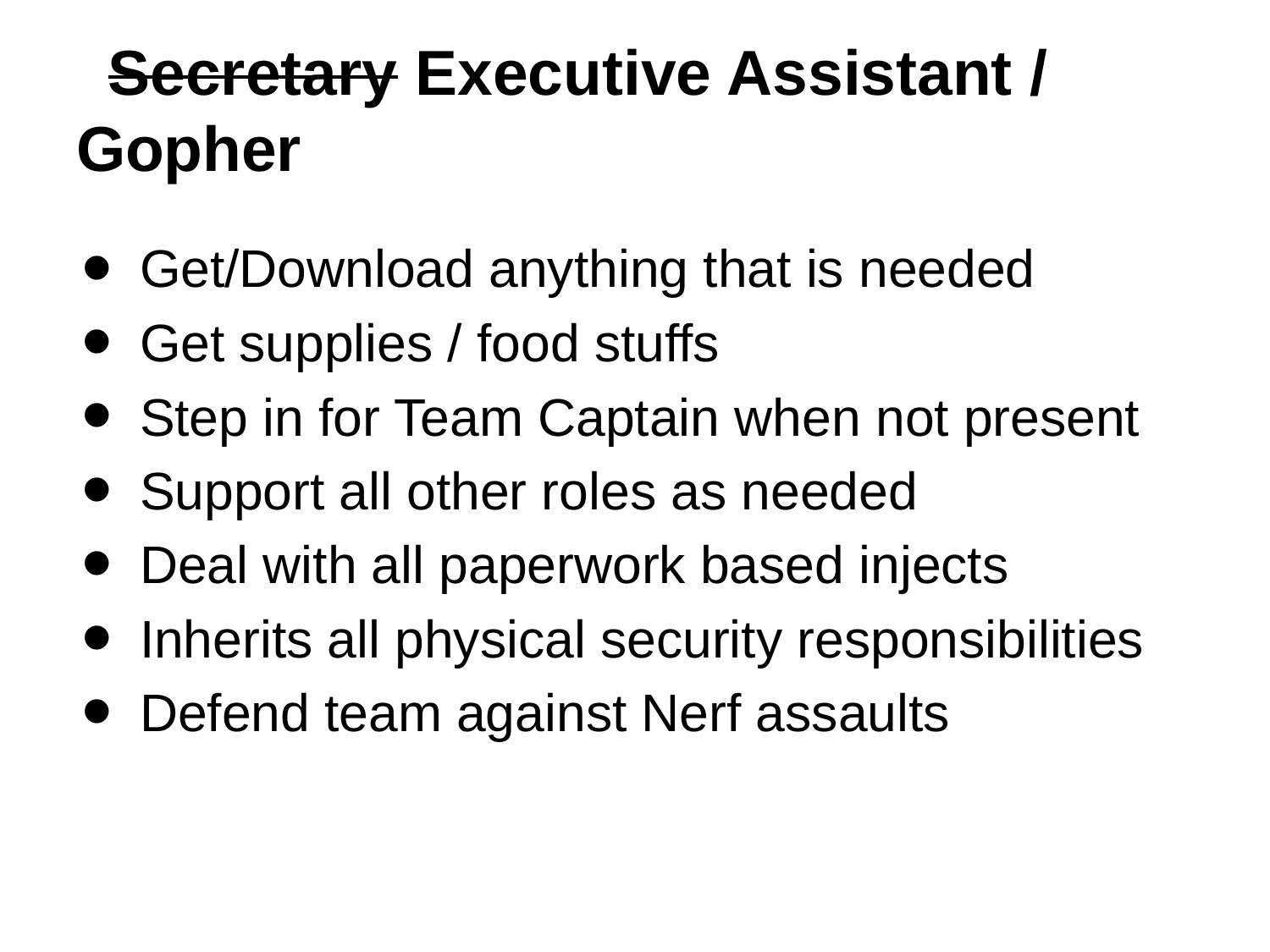

# Secretary Executive Assistant / Gopher
Get/Download anything that is needed
Get supplies / food stuffs
Step in for Team Captain when not present
Support all other roles as needed
Deal with all paperwork based injects
Inherits all physical security responsibilities
Defend team against Nerf assaults